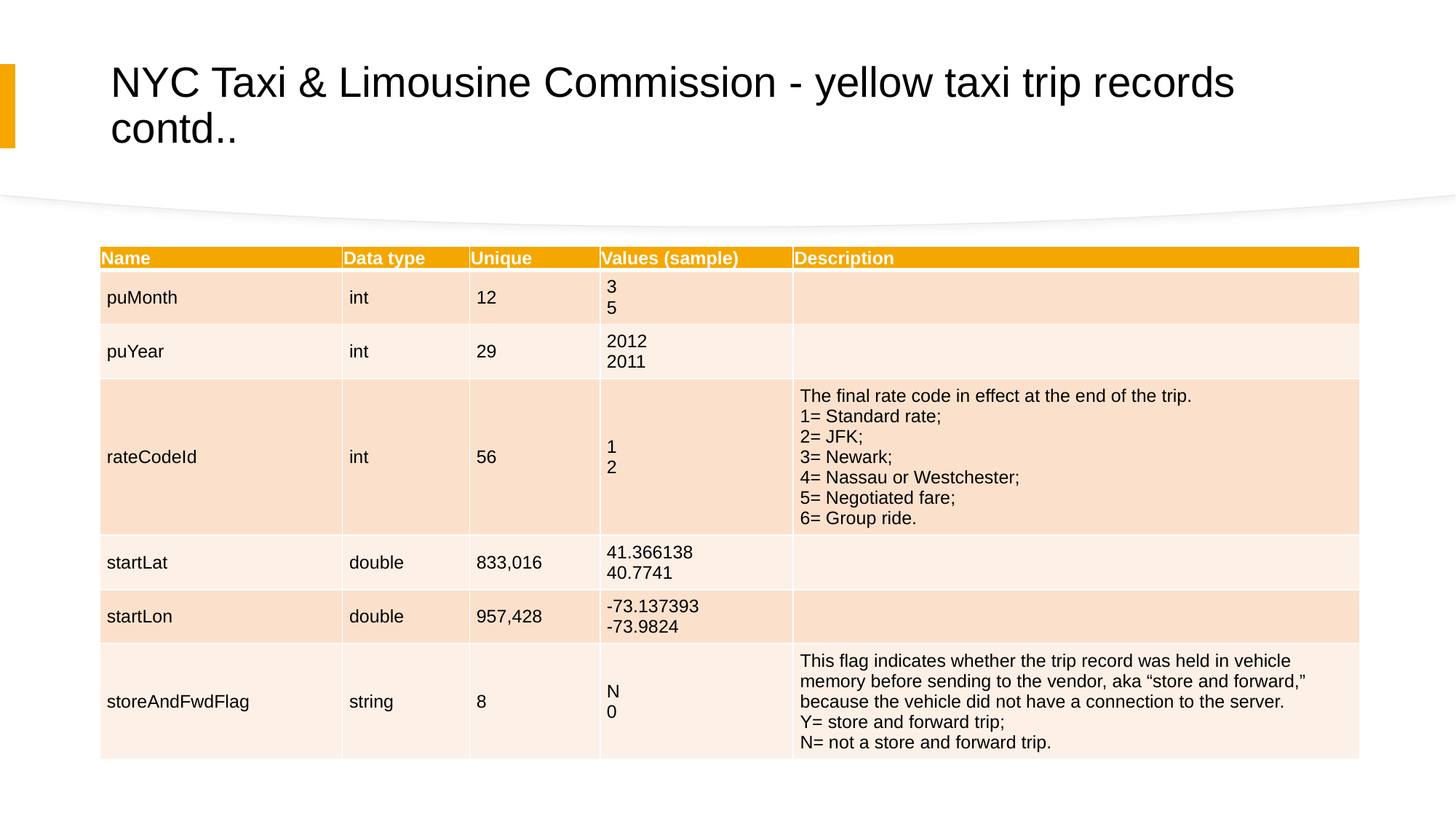

# NYC Taxi & Limousine Commission - yellow taxi trip records contd..

| Name | Data type | Unique | Values (sample) | Description |
| --- | --- | --- | --- | --- |
| puMonth | int | 12 | 3 5 |  |
| puYear | int | 29 | 2012 2011 |  |
| rateCodeId | int | 56 | 1 2 | The final rate code in effect at the end of the trip. 1= Standard rate; 2= JFK; 3= Newark; 4= Nassau or Westchester; 5= Negotiated fare; 6= Group ride. |
| startLat | double | 833,016 | 41.366138 40.7741 |  |
| startLon | double | 957,428 | -73.137393 -73.9824 |  |
| storeAndFwdFlag | string | 8 | N 0 | This flag indicates whether the trip record was held in vehicle memory before sending to the vendor, aka “store and forward,” because the vehicle did not have a connection to the server. Y= store and forward trip; N= not a store and forward trip. |